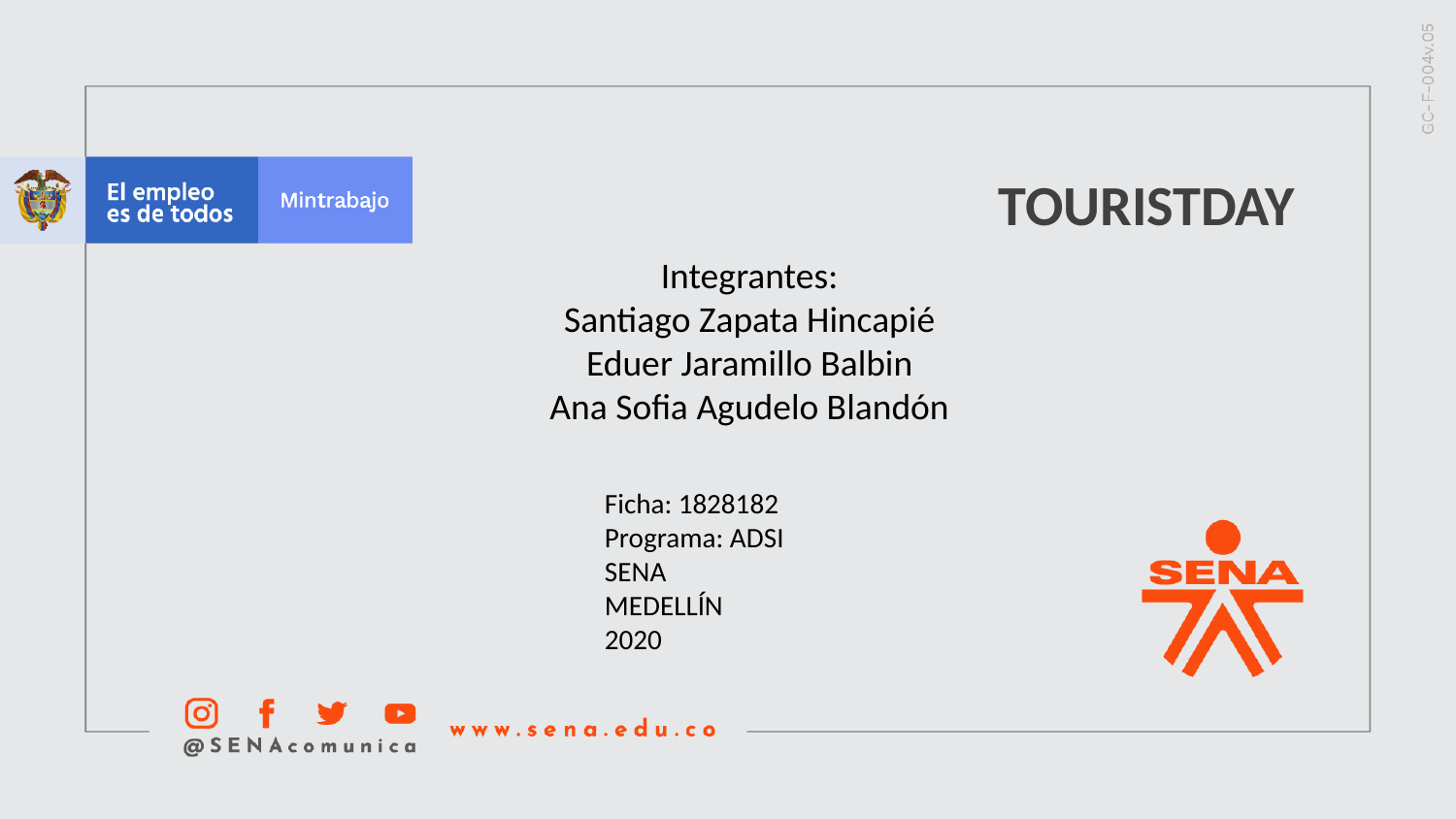

TOURISTDAY
Integrantes:
Santiago Zapata Hincapié
Eduer Jaramillo Balbin
Ana Sofia Agudelo Blandón

Ficha: 1828182
Programa: ADSI
SENA
MEDELLÍN
2020